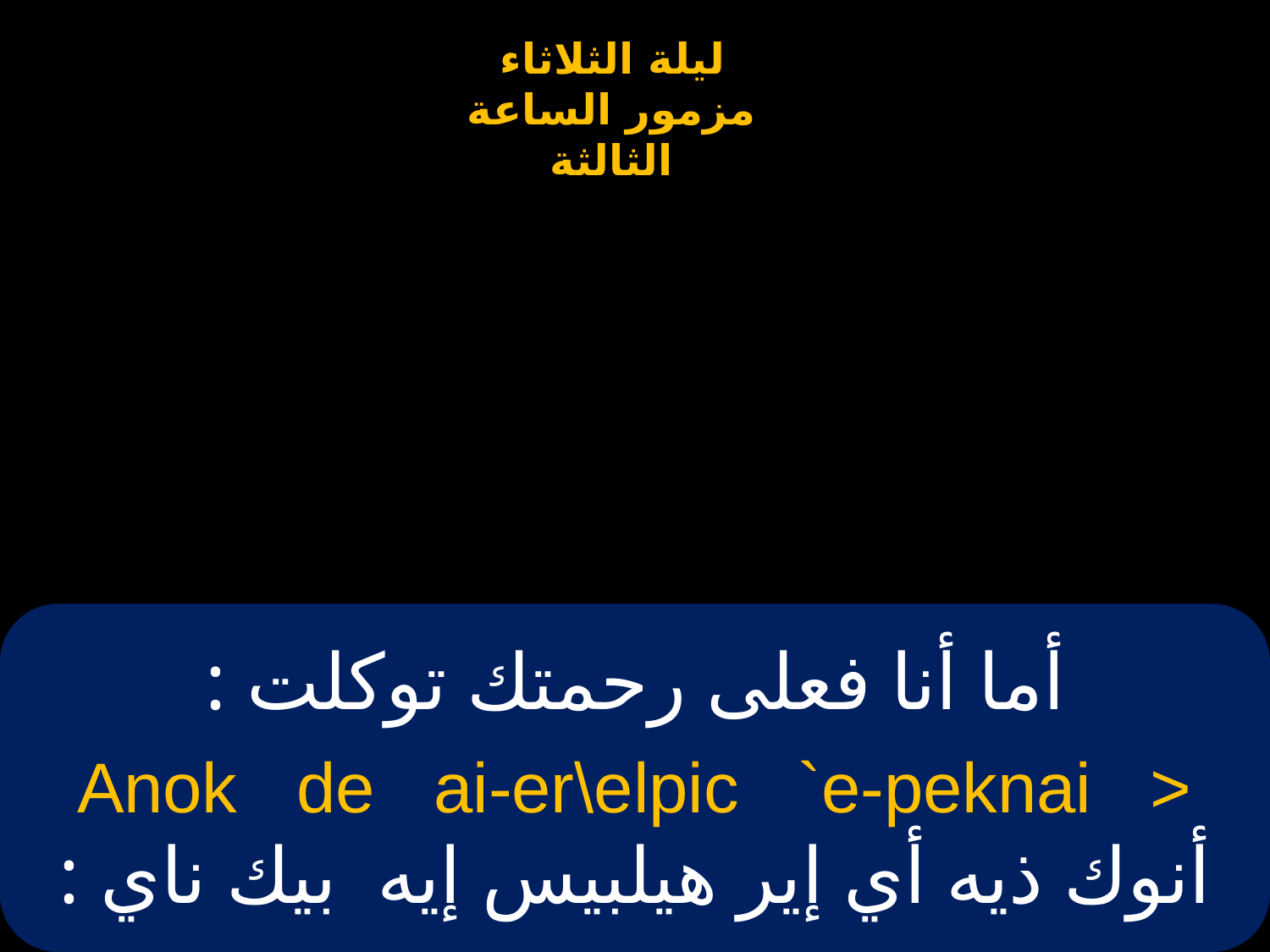

# أما أنا فعلى رحمتك توكلت :
Anok   de   ai-er\elpic   `e-peknai   >
أنوك ذيه أي إير هيلبيس إيه  بيك ناي :